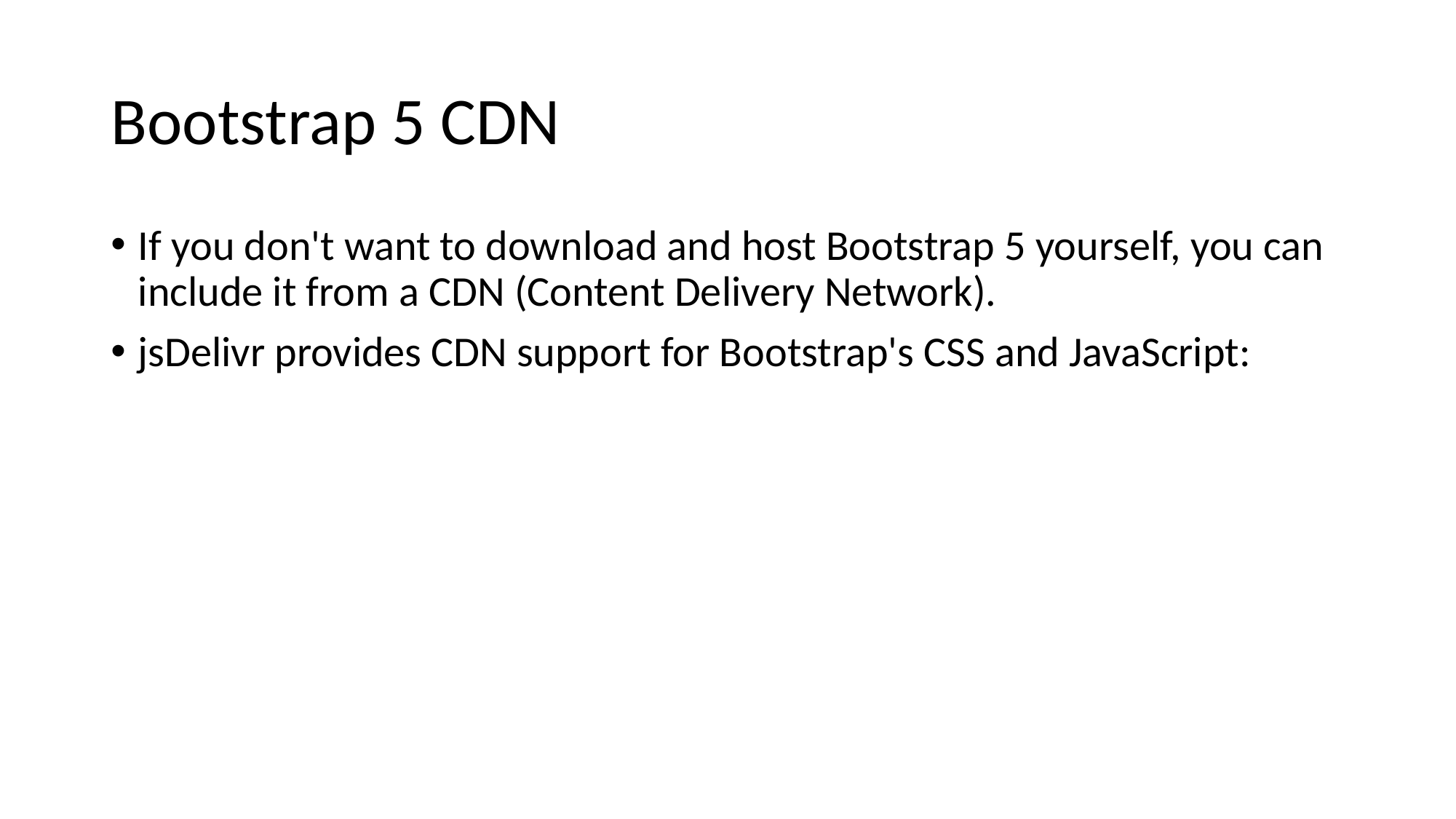

# Bootstrap 5 CDN
If you don't want to download and host Bootstrap 5 yourself, you can include it from a CDN (Content Delivery Network).
jsDelivr provides CDN support for Bootstrap's CSS and JavaScript: